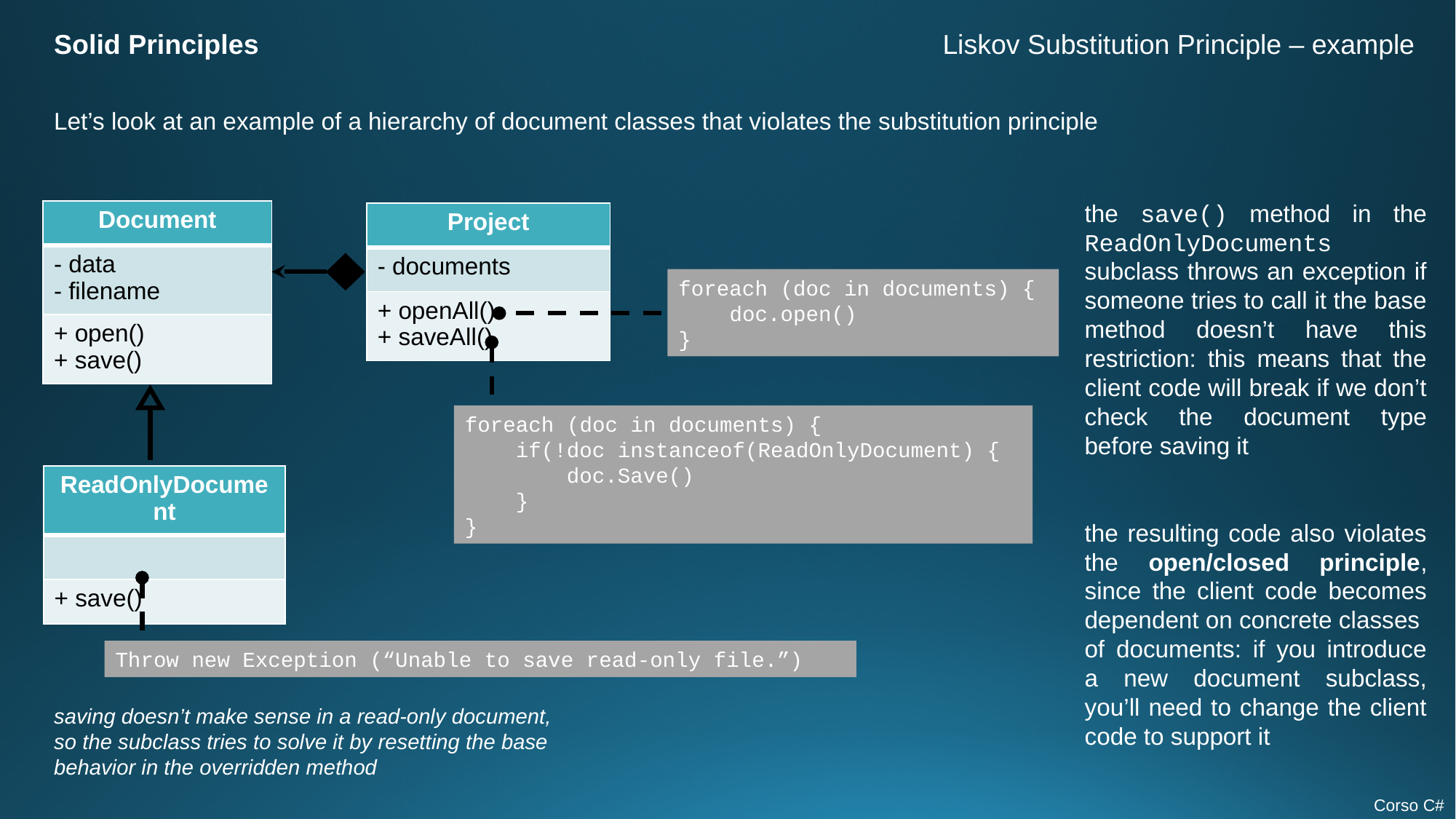

Solid Principles
Liskov Substitution Principle – example
Let’s look at an example of a hierarchy of document classes that violates the substitution principle
the save() method in the ReadOnlyDocuments subclass throws an exception if someone tries to call it the base method doesn’t have this restriction: this means that the client code will break if we don’t check the document type before saving it

the resulting code also violates the open/closed principle, since the client code becomes dependent on concrete classes
of documents: if you introduce a new document subclass, you’ll need to change the client code to support it
| Document |
| --- |
| - data - filename |
| + open() + save() |
| Project |
| --- |
| - documents |
| + openAll() + saveAll() |

foreach (doc in documents) {
    doc.open()
}

foreach (doc in documents) {
    if(!doc instanceof(ReadOnlyDocument) {
        doc.Save()
    }
}
| ReadOnlyDocument |
| --- |
|  |
| + save() |
Throw new Exception (“Unable to save read-only file.”)
saving doesn’t make sense in a read-only document, so the subclass tries to solve it by resetting the base behavior in the overridden method
Corso C#